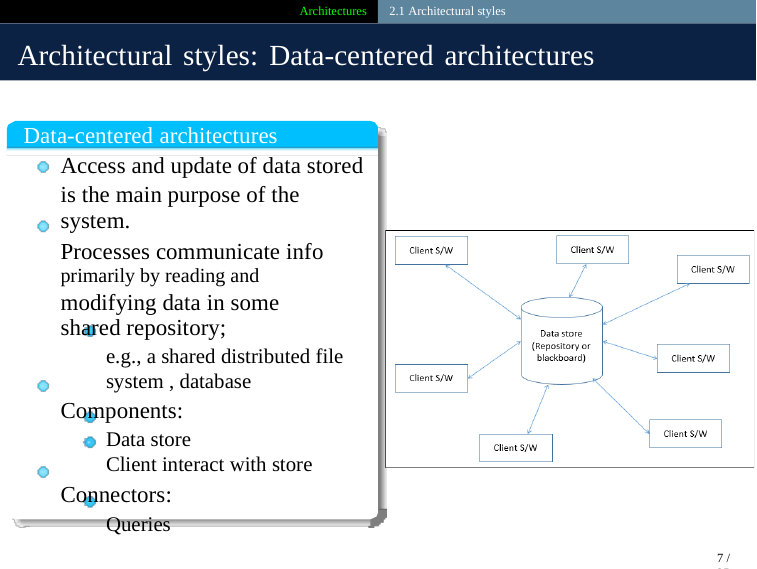

Architectures      2.1 Architectural styles

Architectural styles: Data-centered architectures

Data-centered architectures
Access and update of data stored
is the main purpose of the system.
Processes communicate info
primarily by reading and
modifying data in some shared repository;
e.g., a shared distributed file system , database
Components:
Data store
Client interact with store
Connectors:
Queries

7 / 25